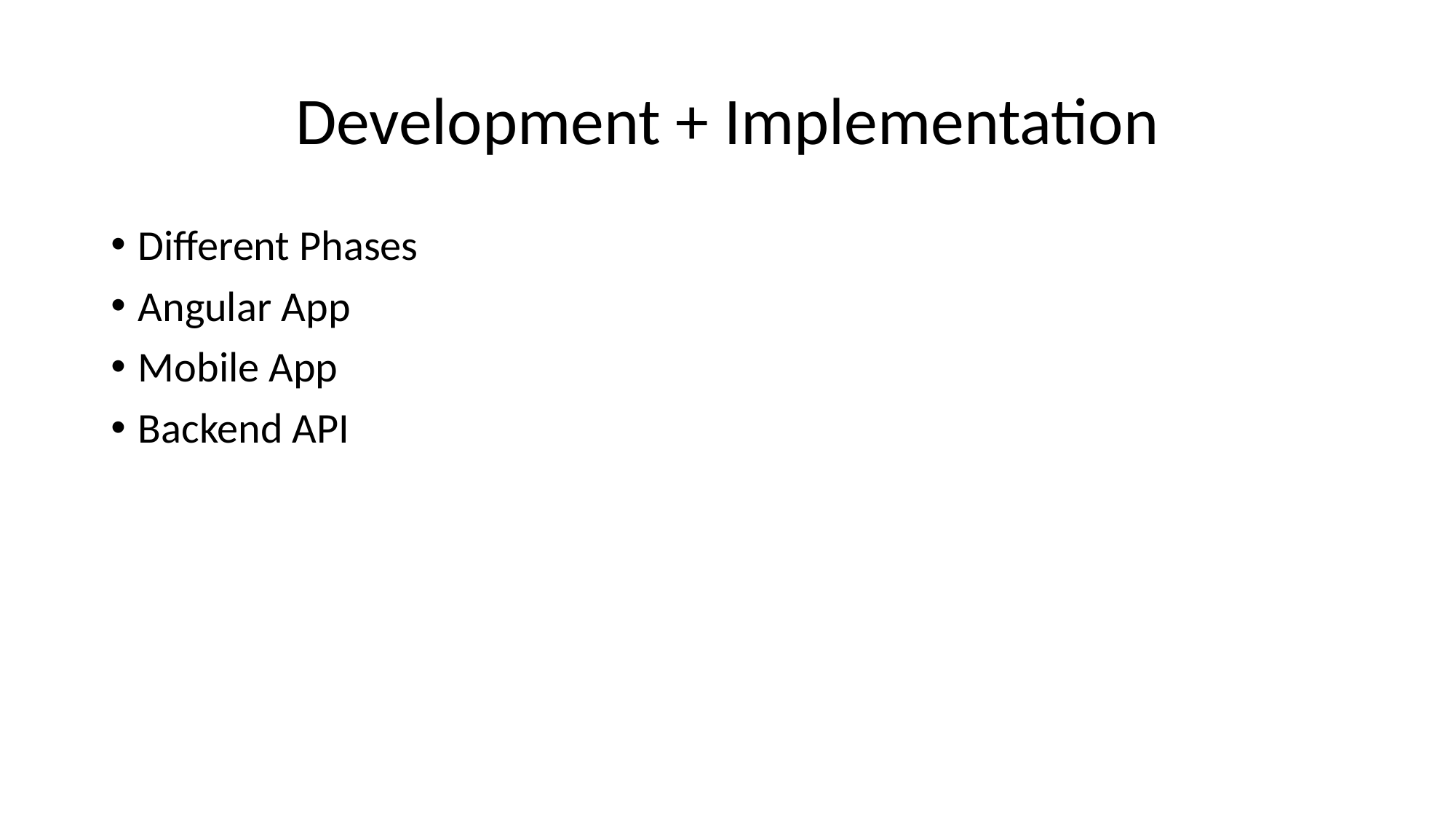

# Development + Implementation
Different Phases
Angular App
Mobile App
Backend API